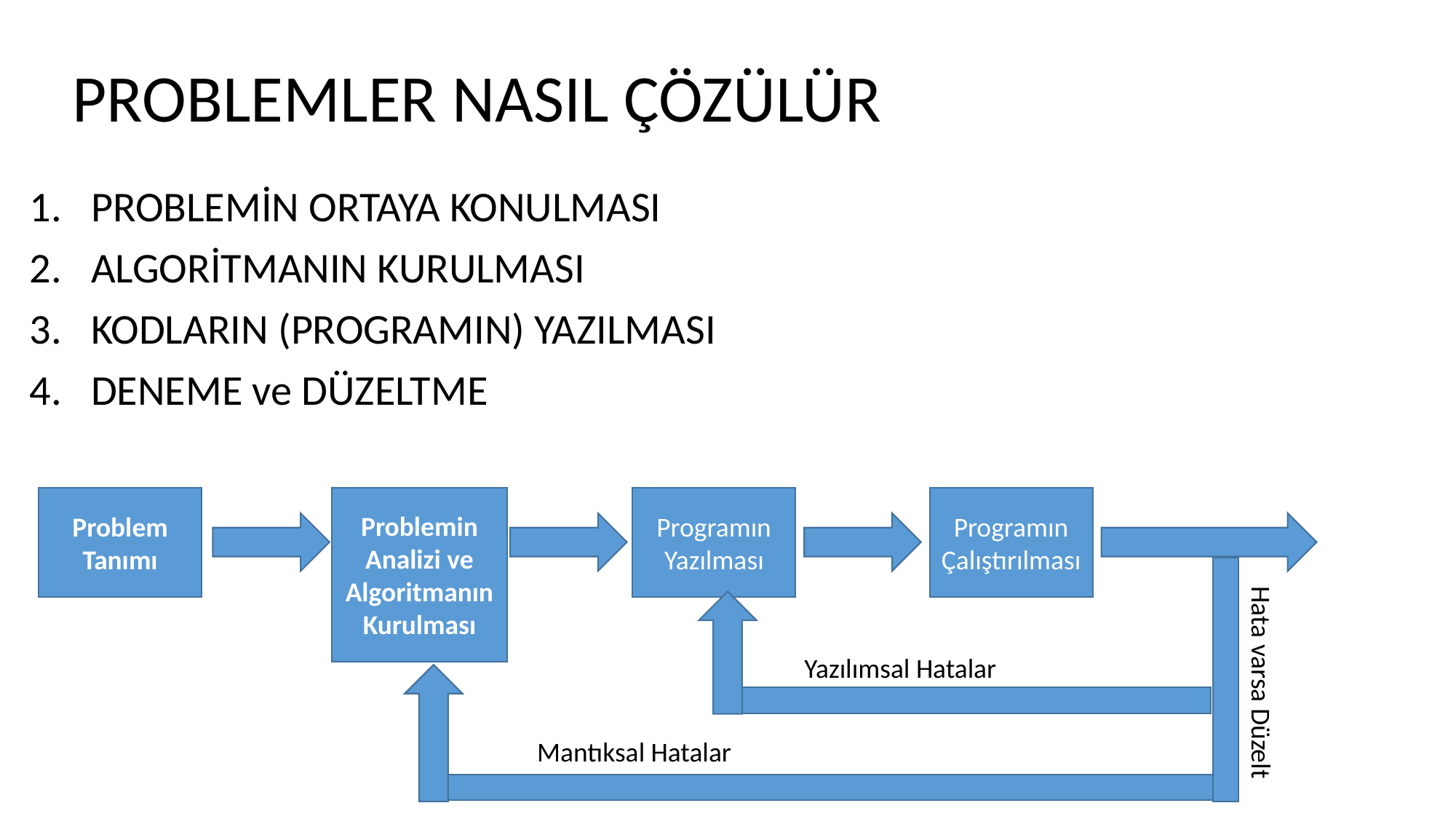

# PROBLEMLER NASIL ÇÖZÜLÜR
PROBLEMİN ORTAYA KONULMASI
ALGORİTMANIN KURULMASI
KODLARIN (PROGRAMIN) YAZILMASI
DENEME ve DÜZELTME

Problem Tanımı
Problemin Analizi ve Algoritmanın Kurulması
Programın Yazılması
Programın Çalıştırılması

Yazılımsal Hatalar
Hata varsa Düzelt

Mantıksal Hatalar